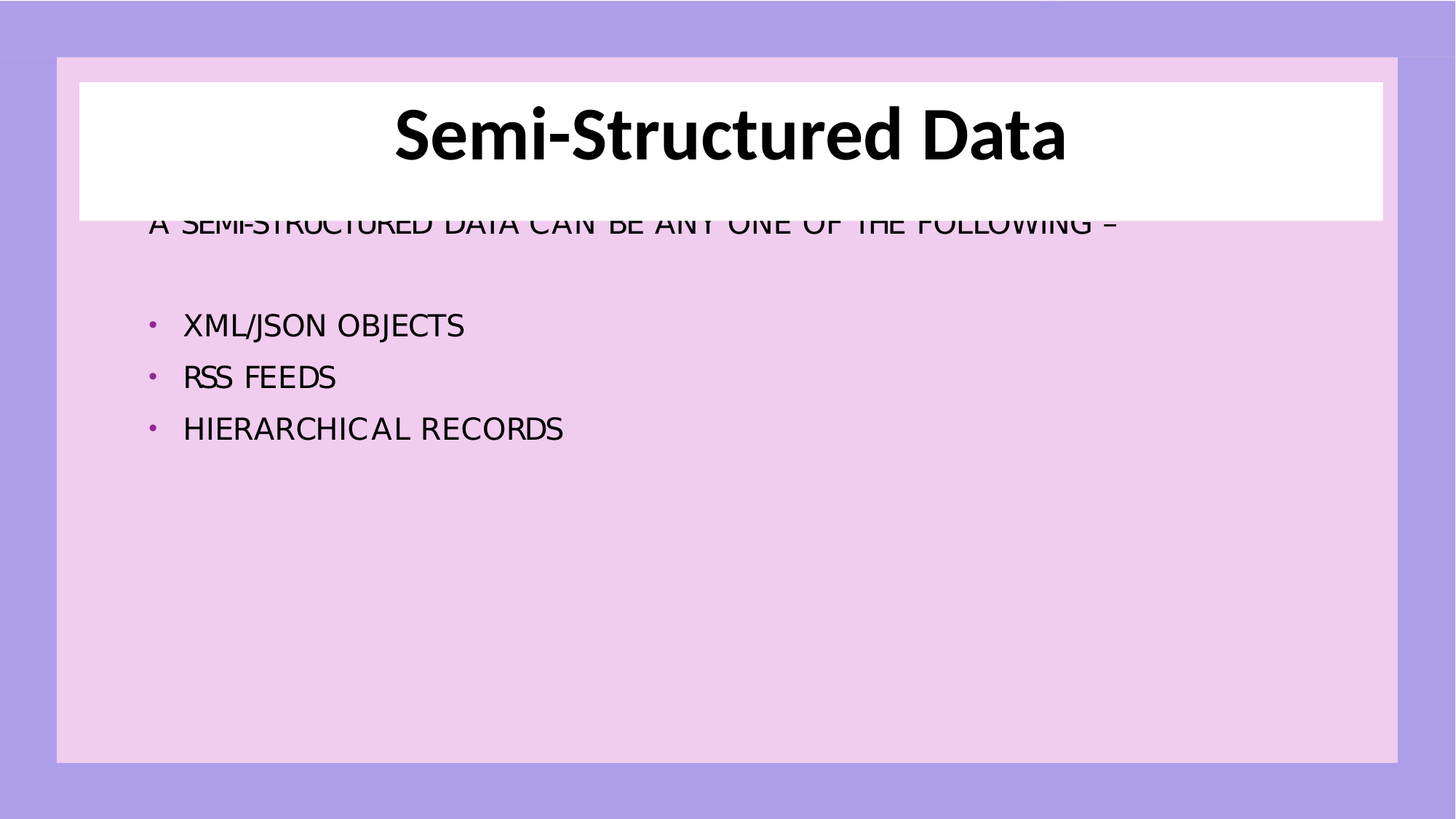

# Semi-Structured Data
A SEMI-STRUCTURED DATA CAN BE ANY ONE OF THE FOLLOWING –

XML/JSON OBJECTS
RSS FEEDS
HIERARCHICAL RECORDS